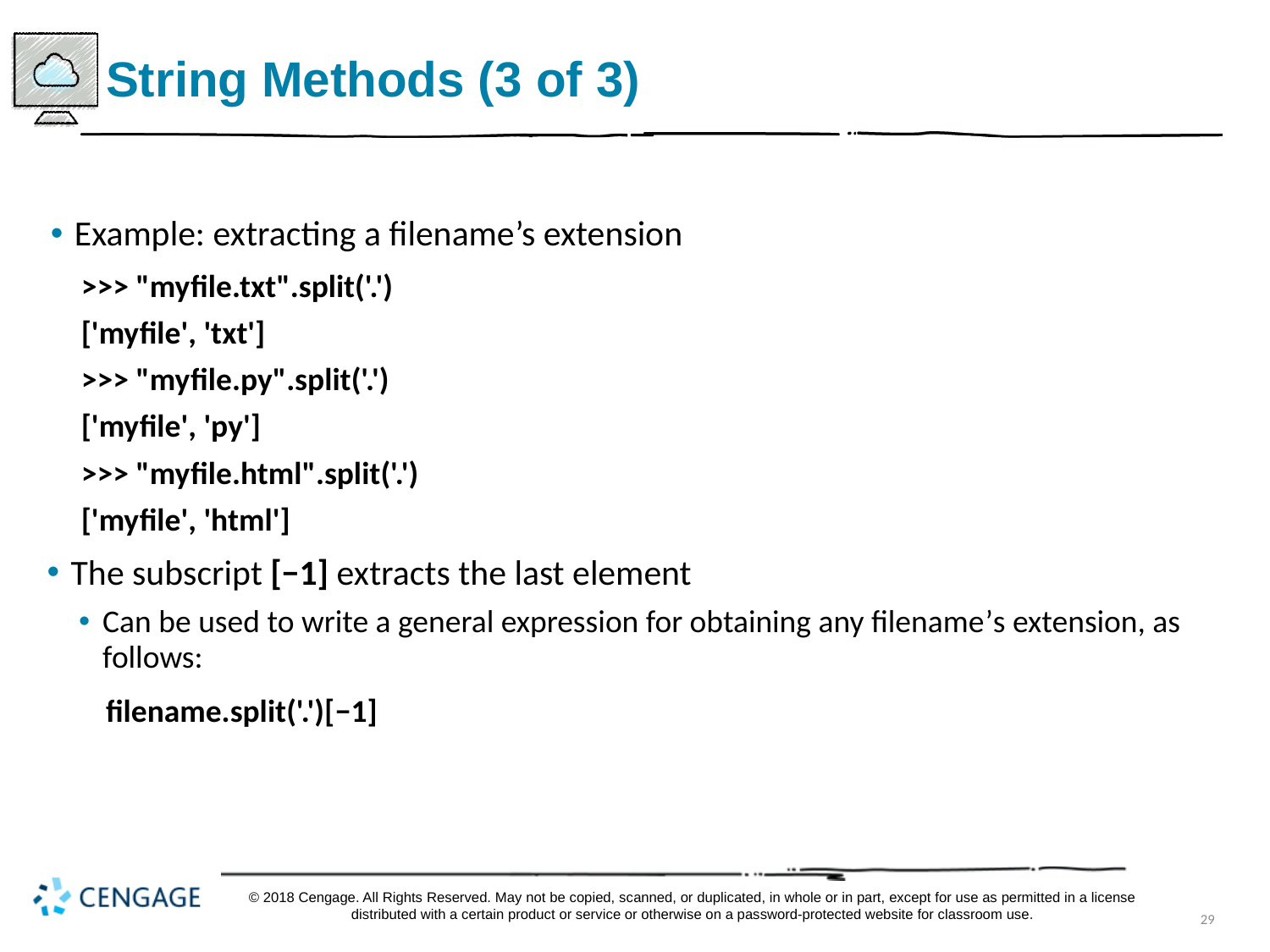

# String Methods (3 of 3)
Example: extracting a filename’s extension
>>> "my file.txt".split('.')
['my file', 'txt']
>>> "my file.py".split('.')
['my file', 'py']
>>> "my file.html".split('.')
['my file', 'html']
The subscript [−1] extracts the last element
Can be used to write a general expression for obtaining any filename’s extension, as follows:
filename.split('.')[−1]
© 2018 Cengage. All Rights Reserved. May not be copied, scanned, or duplicated, in whole or in part, except for use as permitted in a license distributed with a certain product or service or otherwise on a password-protected website for classroom use.